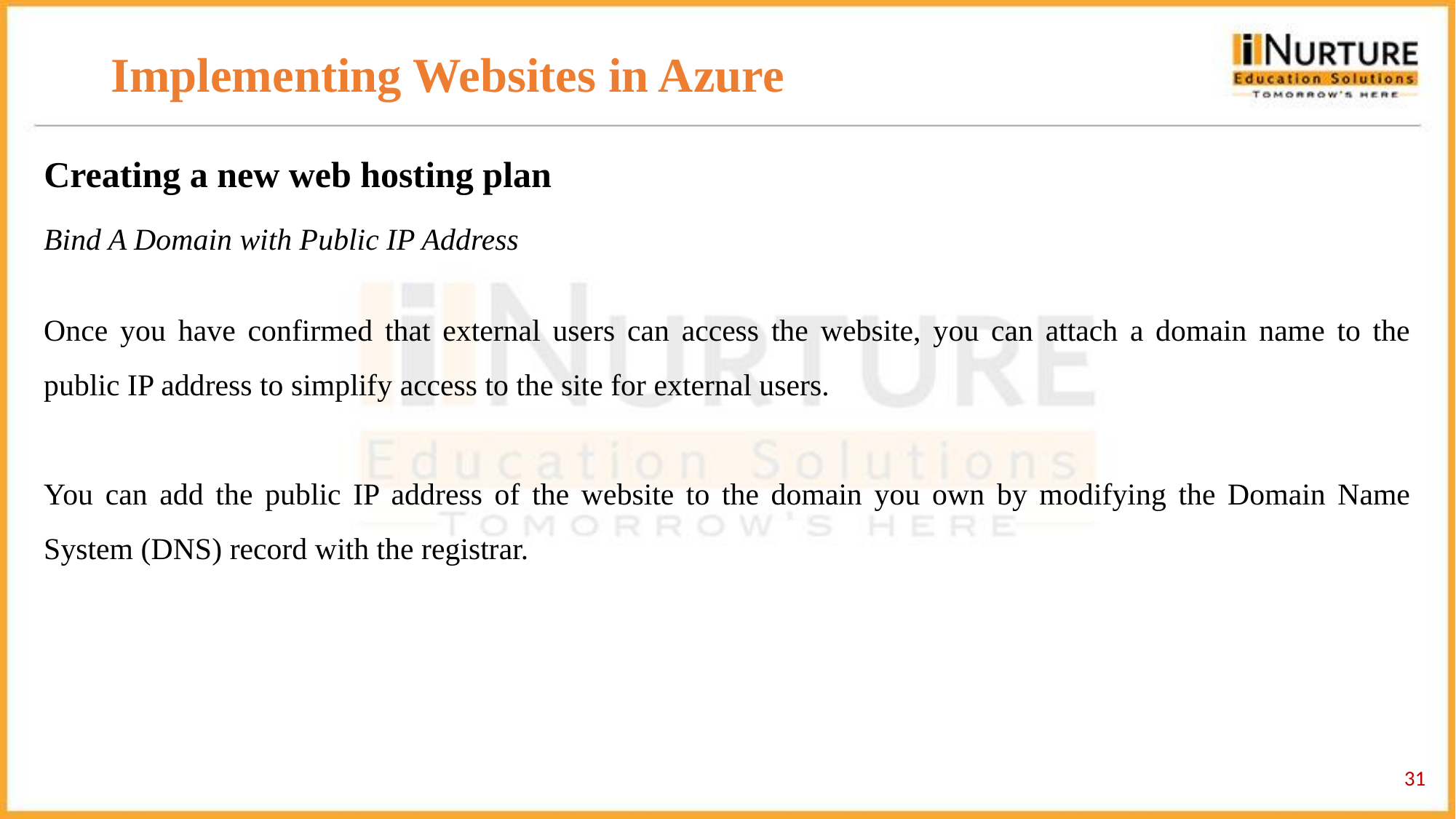

# Implementing Websites in Azure
Creating a new web hosting plan

Bind A Domain with Public IP Address

Once you have confirmed that external users can access the website, you can attach a domain name to the public IP address to simplify access to the site for external users.

You can add the public IP address of the website to the domain you own by modifying the Domain Name System (DNS) record with the registrar.
31